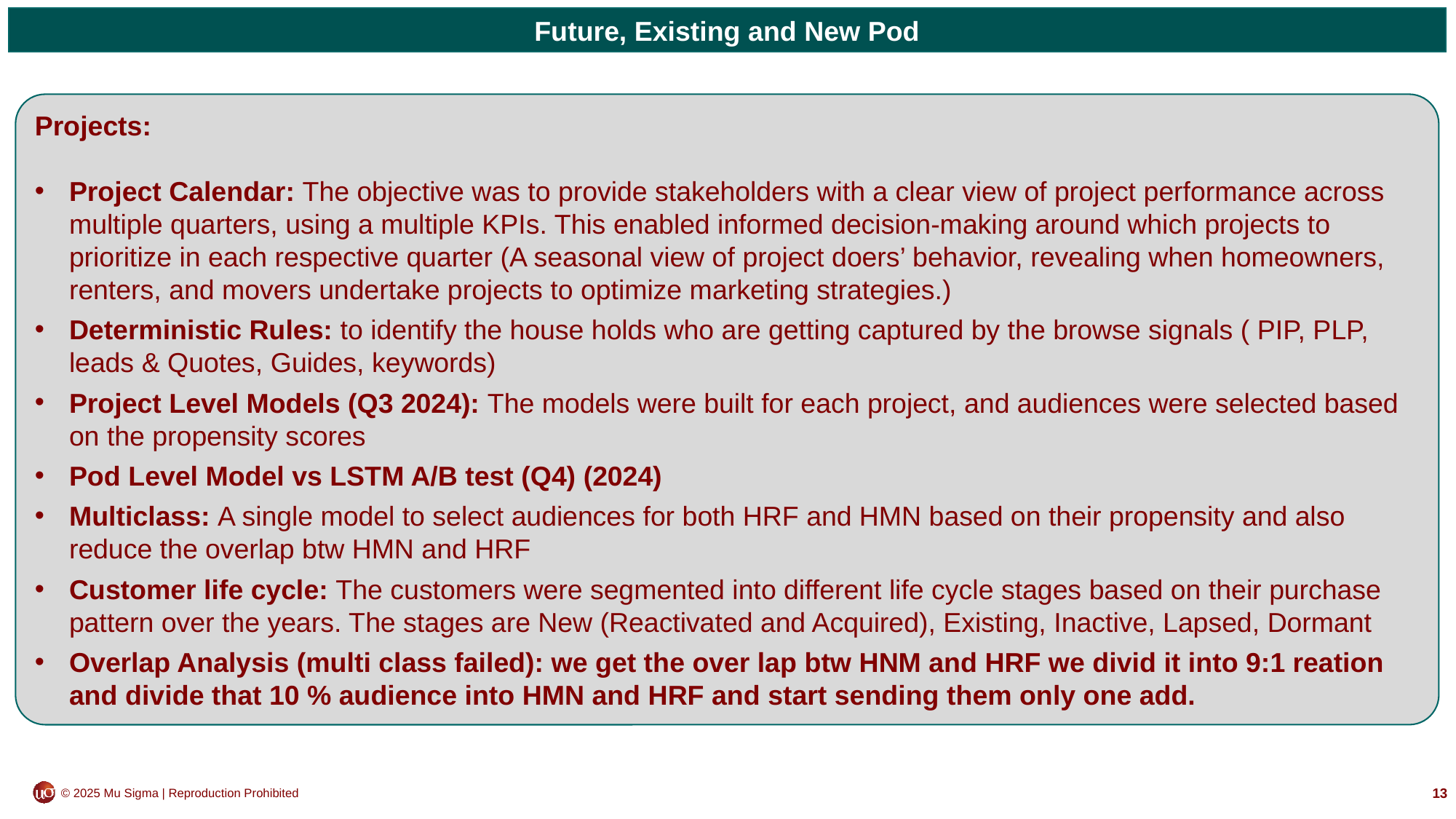

Future, Existing and New Pod
Projects:

Project Calendar: The objective was to provide stakeholders with a clear view of project performance across multiple quarters, using a multiple KPIs. This enabled informed decision-making around which projects to prioritize in each respective quarter (A seasonal view of project doers’ behavior, revealing when homeowners, renters, and movers undertake projects to optimize marketing strategies.)
Deterministic Rules: to identify the house holds who are getting captured by the browse signals ( PIP, PLP, leads & Quotes, Guides, keywords)
Project Level Models (Q3 2024): The models were built for each project, and audiences were selected based on the propensity scores
Pod Level Model vs LSTM A/B test (Q4) (2024)
Multiclass: A single model to select audiences for both HRF and HMN based on their propensity and also reduce the overlap btw HMN and HRF
Customer life cycle: The customers were segmented into different life cycle stages based on their purchase pattern over the years. The stages are New (Reactivated and Acquired), Existing, Inactive, Lapsed, Dormant
Overlap Analysis (multi class failed): we get the over lap btw HNM and HRF we divid it into 9:1 reation and divide that 10 % audience into HMN and HRF and start sending them only one add.